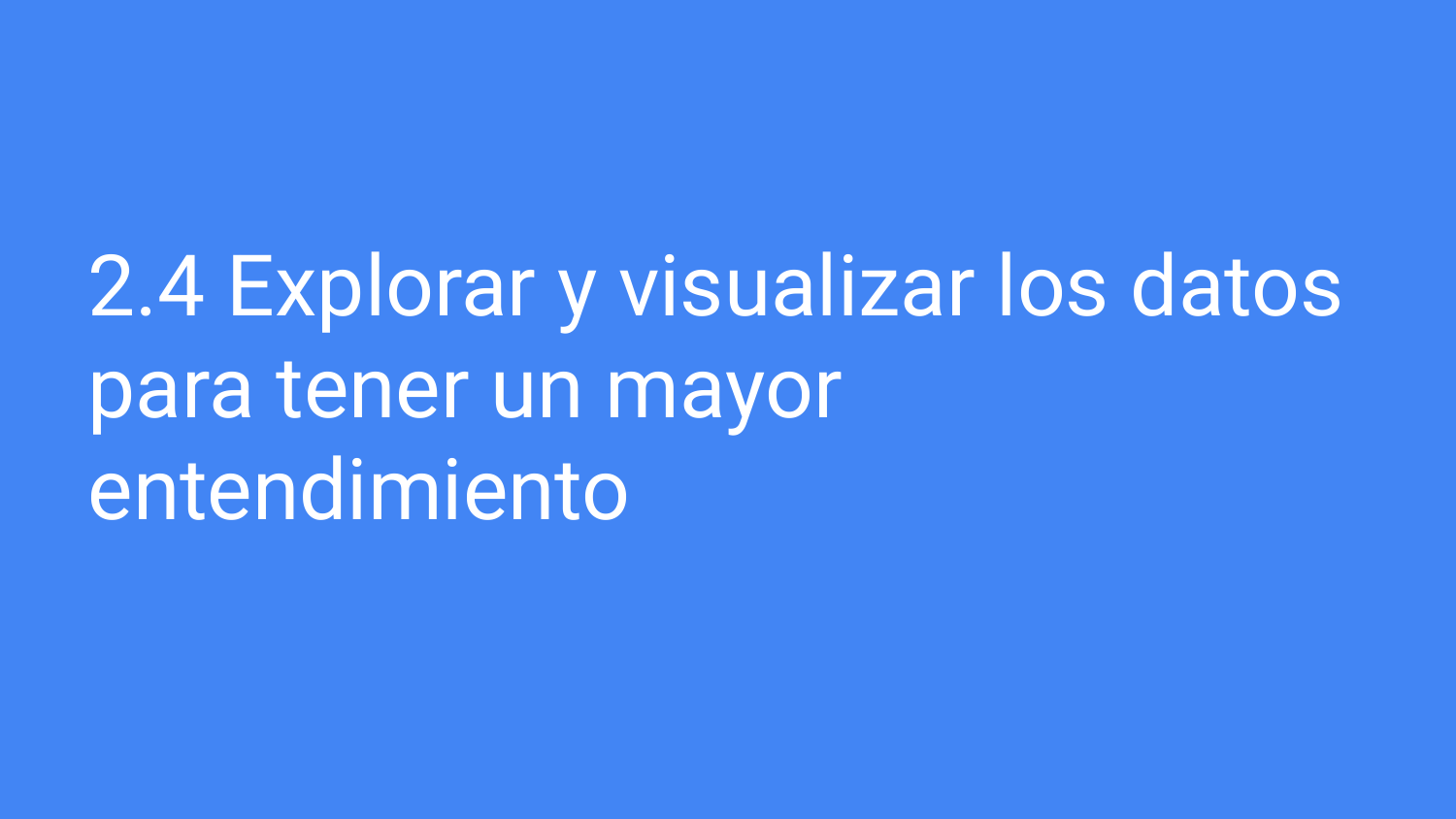

# 2.4 Explorar y visualizar los datos para tener un mayor entendimiento